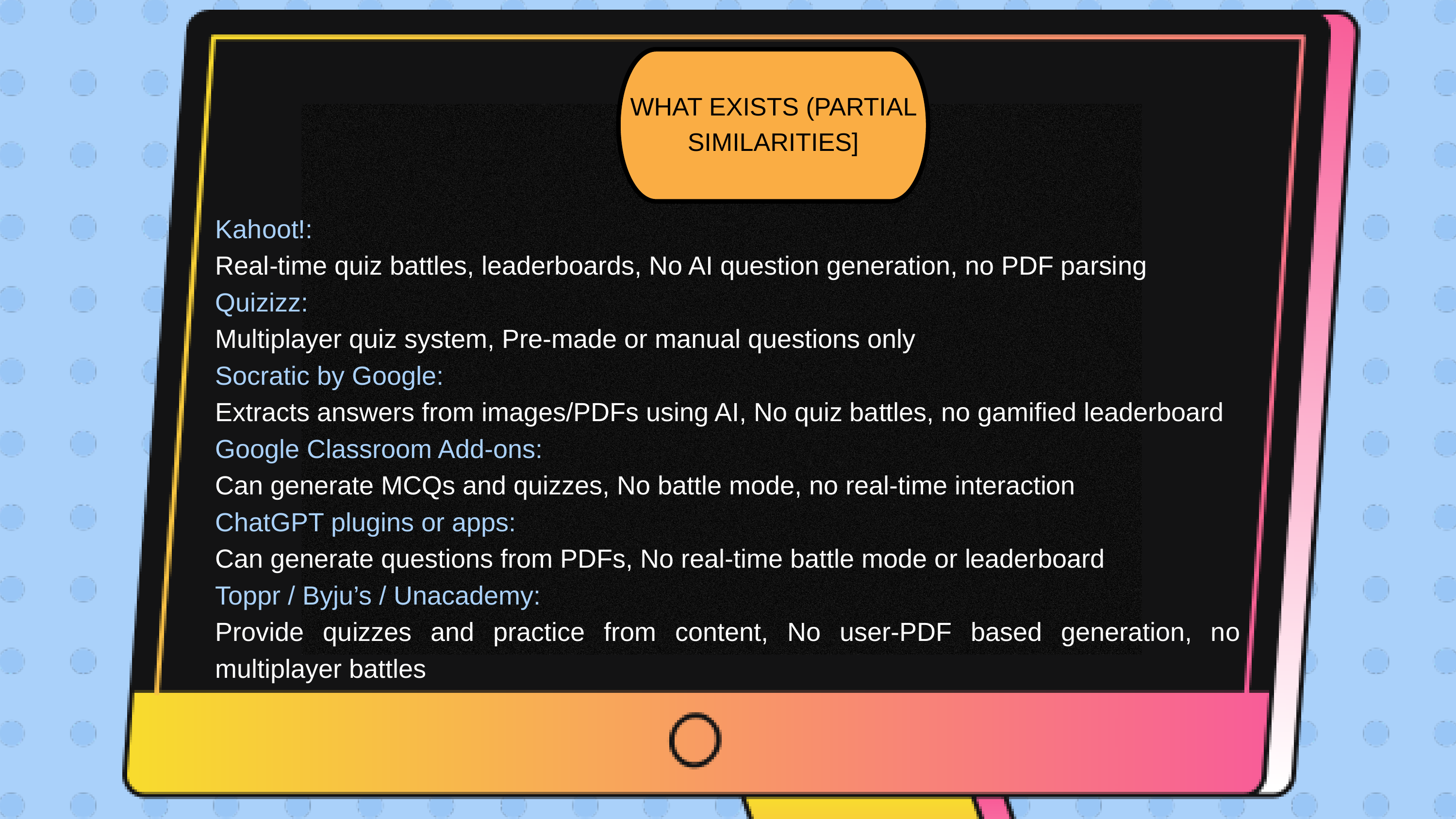

WHAT EXISTS (PARTIAL SIMILARITIES]

Kahoot!:
Real-time quiz battles, leaderboards, No AI question generation, no PDF parsing
Quizizz:
Multiplayer quiz system, Pre-made or manual questions only
Socratic by Google:
Extracts answers from images/PDFs using AI, No quiz battles, no gamified leaderboard
Google Classroom Add-ons:
Can generate MCQs and quizzes, No battle mode, no real-time interaction
ChatGPT plugins or apps:
Can generate questions from PDFs, No real-time battle mode or leaderboard
Toppr / Byju’s / Unacademy:
Provide quizzes and practice from content, No user-PDF based generation, no multiplayer battles